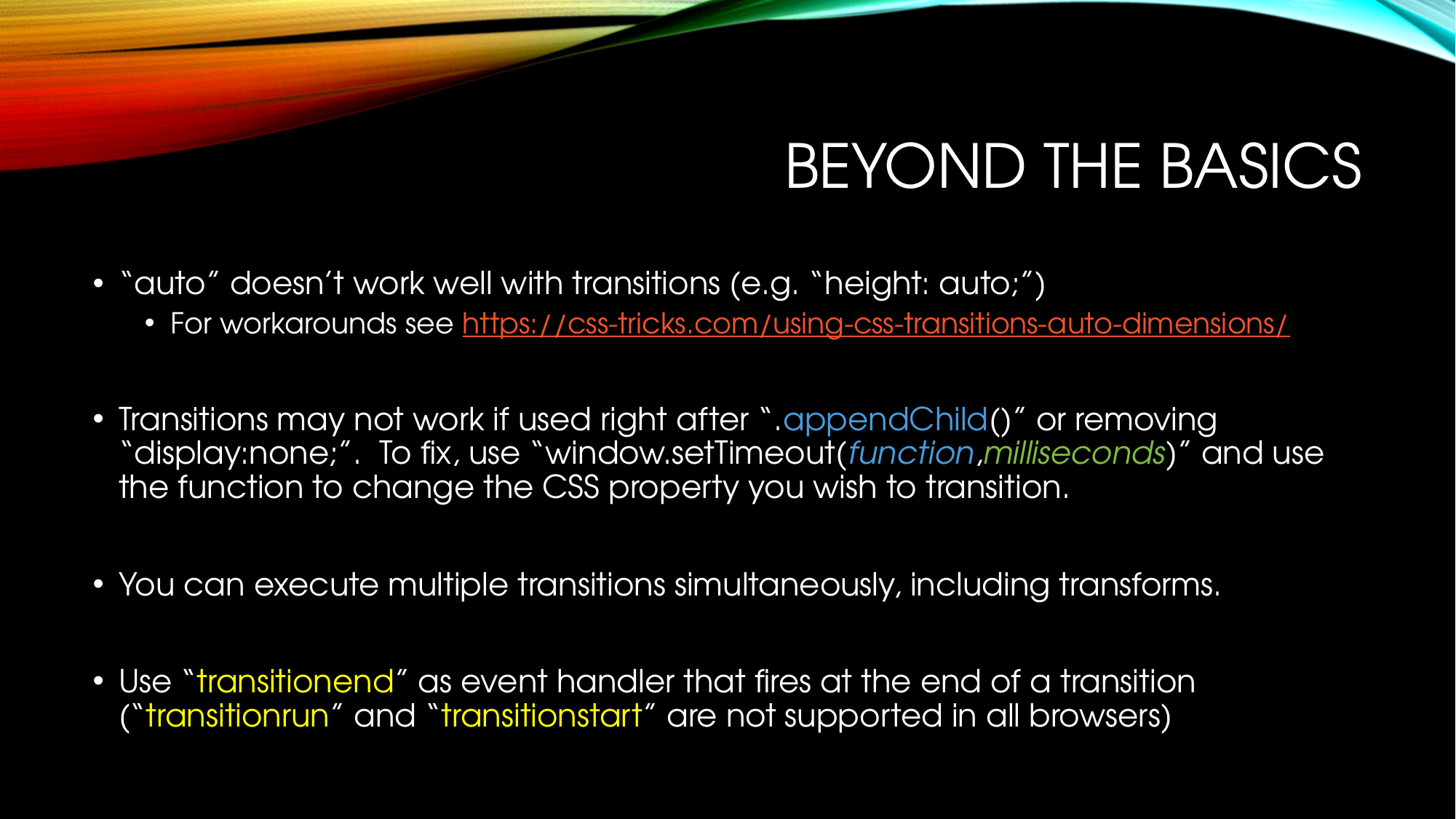

# beyond the basics
“auto” doesn’t work well with transitions (e.g. “height: auto;”)
For workarounds see https://css-tricks.com/using-css-transitions-auto-dimensions/

Transitions may not work if used right after “.appendChild()” or removing “display:none;”.  To fix, use “window.setTimeout(function,milliseconds)” and use the function to change the CSS property you wish to transition.

You can execute multiple transitions simultaneously, including transforms.

Use “transitionend” as event handler that fires at the end of a transition (“transitionrun” and “transitionstart” are not supported in all browsers)